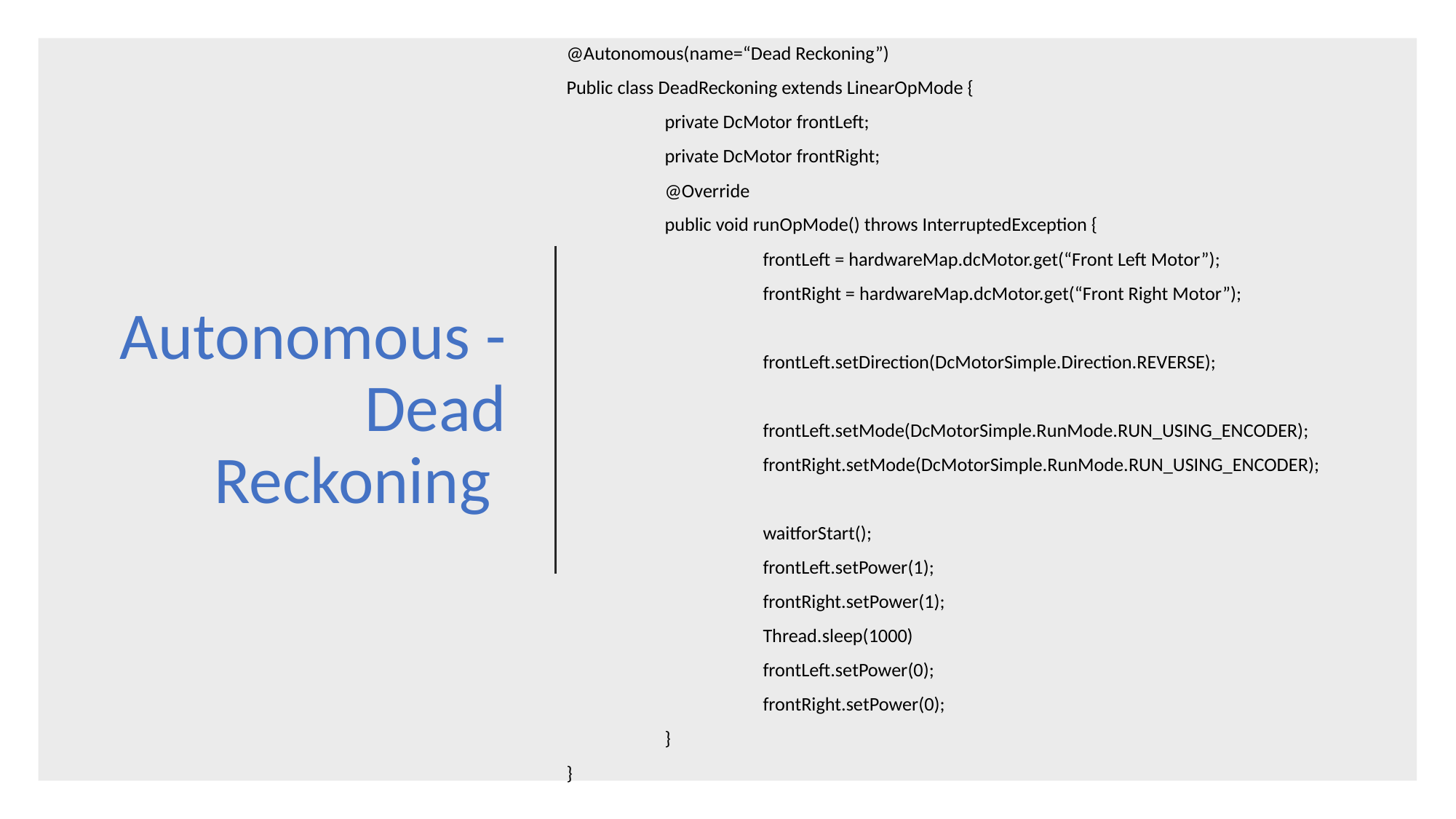

@Autonomous(name=“Dead Reckoning”)
Public class DeadReckoning extends LinearOpMode {
	private DcMotor frontLeft;
	private DcMotor frontRight;
	@Override
	public void runOpMode() throws InterruptedException {
		frontLeft = hardwareMap.dcMotor.get(“Front Left Motor”);
		frontRight = hardwareMap.dcMotor.get(“Front Right Motor”);

		frontLeft.setDirection(DcMotorSimple.Direction.REVERSE);

		frontLeft.setMode(DcMotorSimple.RunMode.RUN_USING_ENCODER);
		frontRight.setMode(DcMotorSimple.RunMode.RUN_USING_ENCODER);

		waitforStart();
		frontLeft.setPower(1);
		frontRight.setPower(1);
		Thread.sleep(1000)
		frontLeft.setPower(0);
		frontRight.setPower(0);
	}
}

# Autonomous - Dead Reckoning